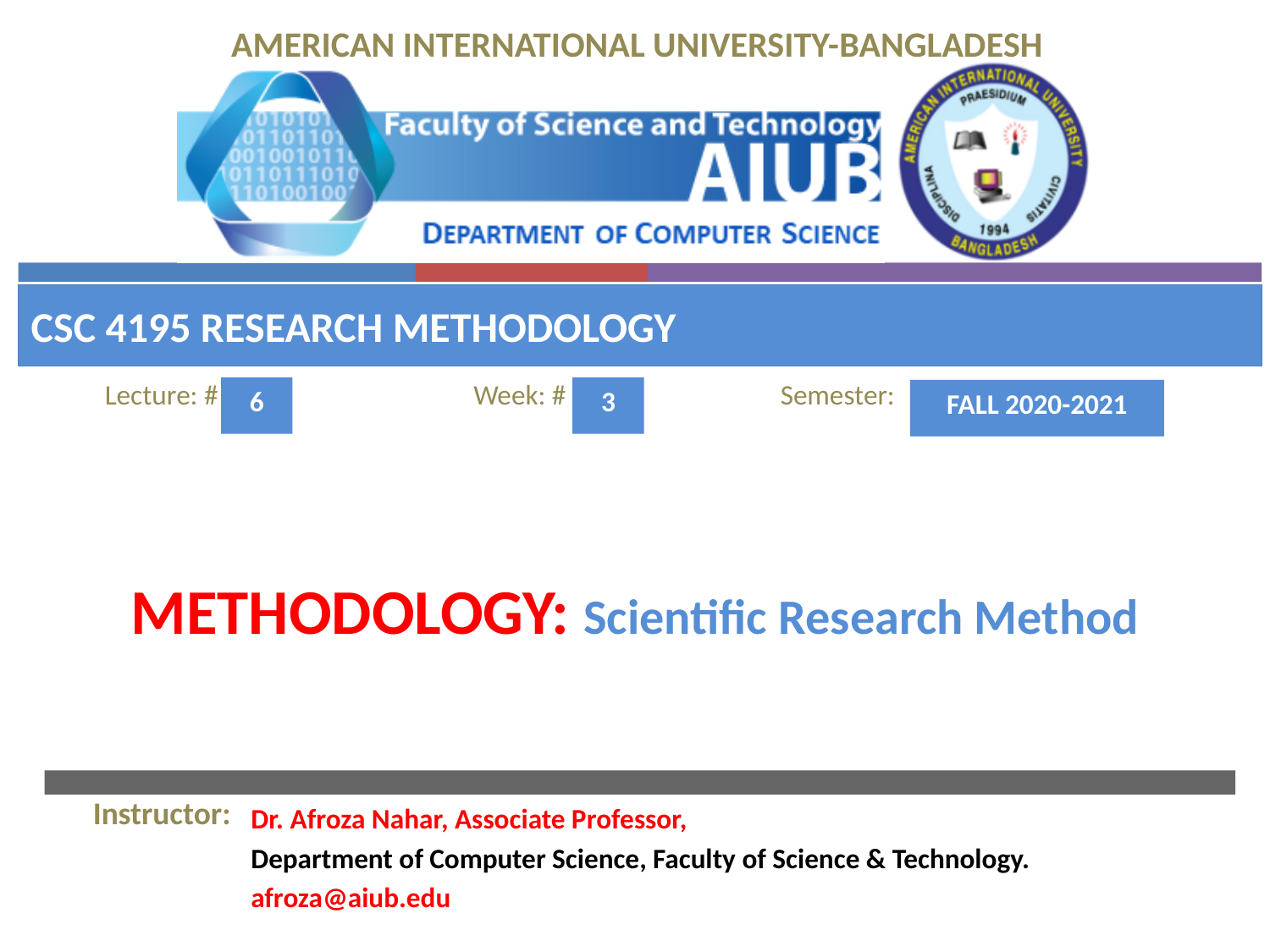

CSC 4195 Research Methodology
6
3
FALL 2020-2021
# METHODOLOGY: Scientific Research Method
Dr. Afroza Nahar, Associate Professor,
Department of Computer Science, Faculty of Science & Technology.
afroza@aiub.edu